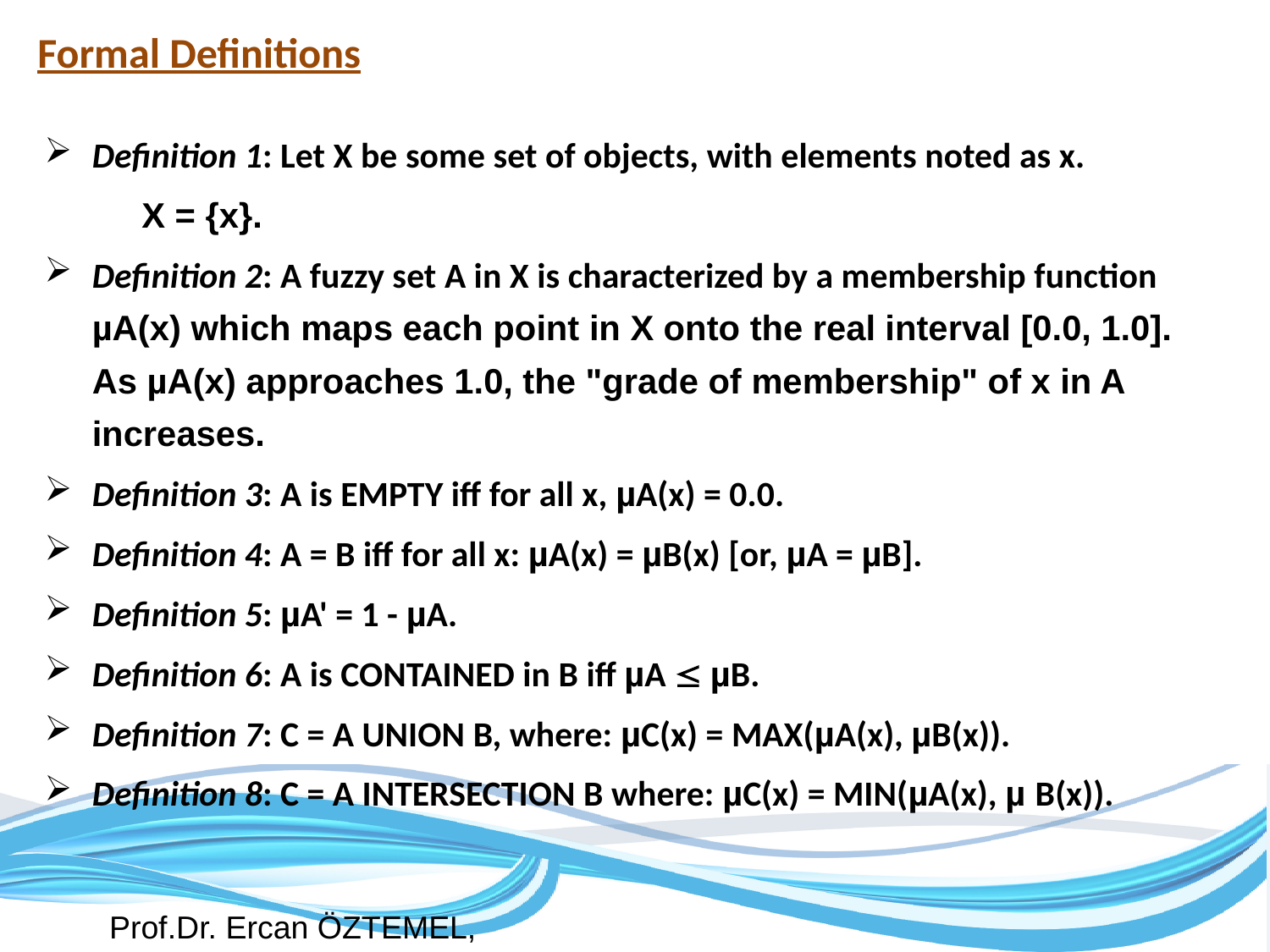

# Formal Definitions
Definition 1: Let X be some set of objects, with elements noted as x.
          X = {x}.
Definition 2: A fuzzy set A in X is characterized by a membership function µA(x) which maps each point in X onto the real interval [0.0, 1.0]. As µA(x) approaches 1.0, the "grade of membership" of x in A increases.
Definition 3: A is EMPTY iff for all x, µA(x) = 0.0.
Definition 4: A = B iff for all x: µA(x) = µB(x) [or, µA = µB].
Definition 5: µA' = 1 - µA.
Definition 6: A is CONTAINED in B iff µA ≤ µB.
Definition 7: C = A UNION B, where: µC(x) = MAX(µA(x), µB(x)).
Definition 8: C = A INTERSECTION B where: µC(x) = MIN(µA(x), µ B(x)).